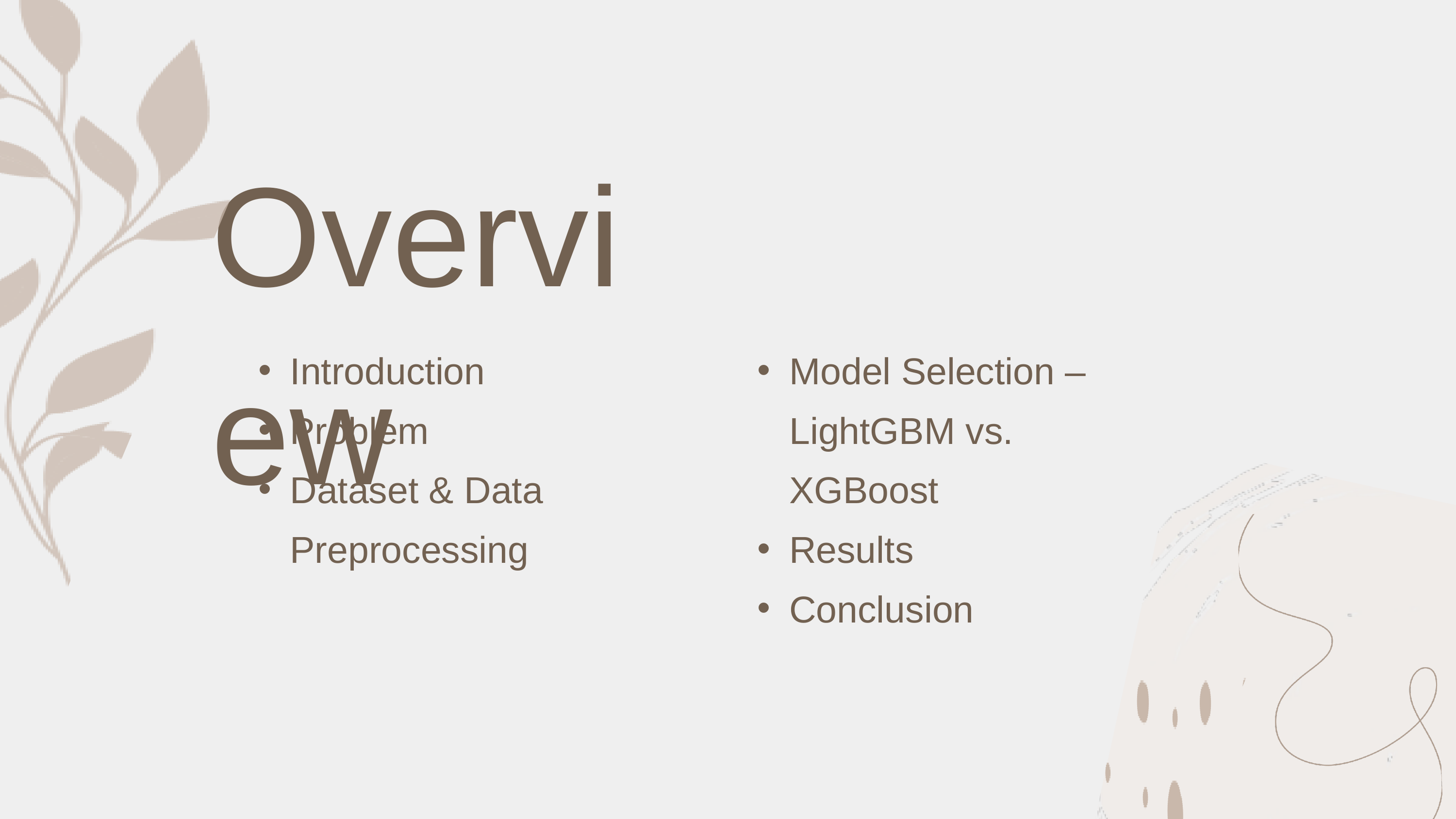

Overview
Introduction
Problem
Dataset & Data Preprocessing
Model Selection – LightGBM vs. XGBoost
Results
Conclusion